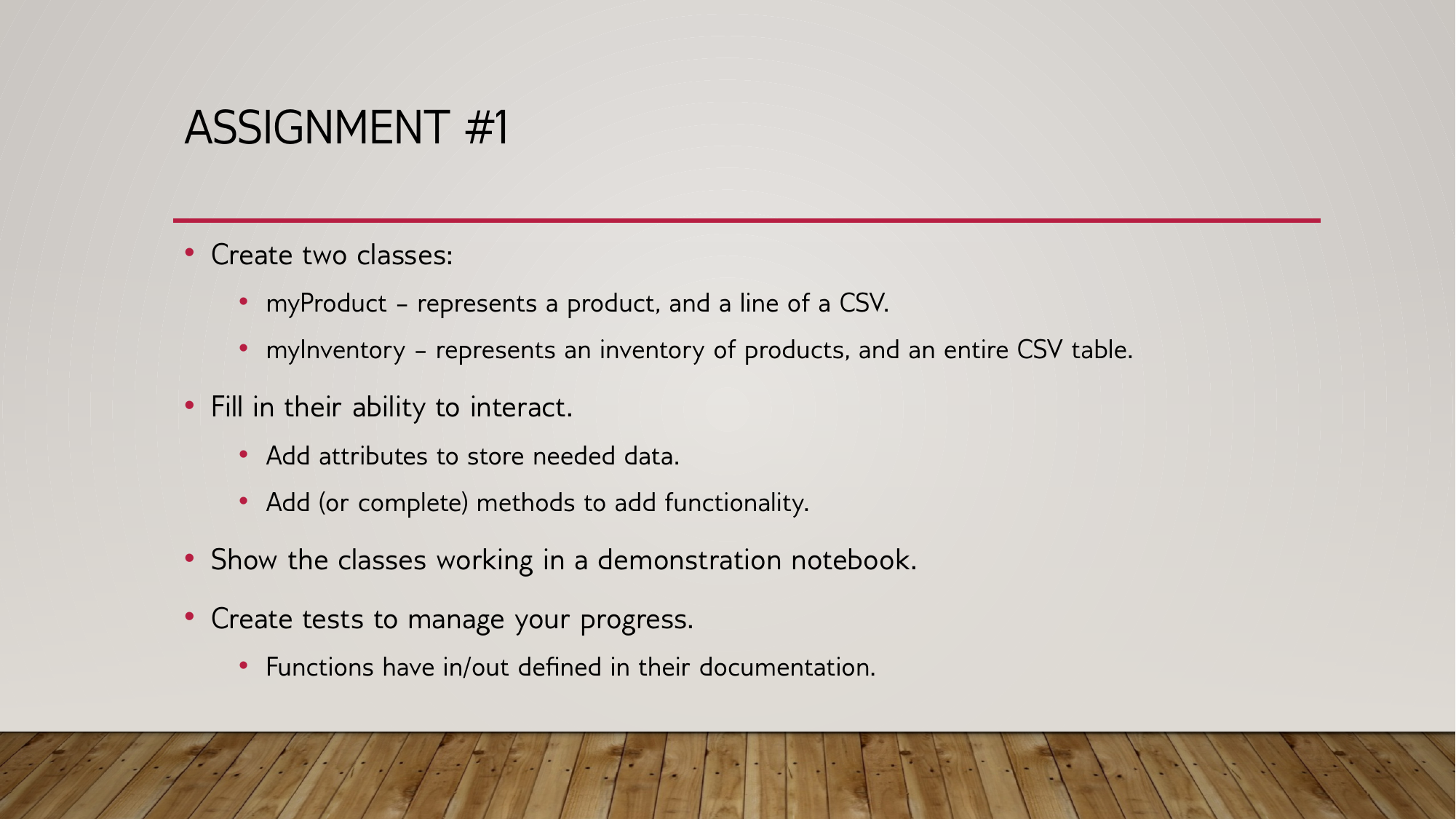

# Assignment #1
Create two classes:
myProduct – represents a product, and a line of a CSV.
myInventory – represents an inventory of products, and an entire CSV table.
Fill in their ability to interact.
Add attributes to store needed data.
Add (or complete) methods to add functionality.
Show the classes working in a demonstration notebook.
Create tests to manage your progress.
Functions have in/out defined in their documentation.